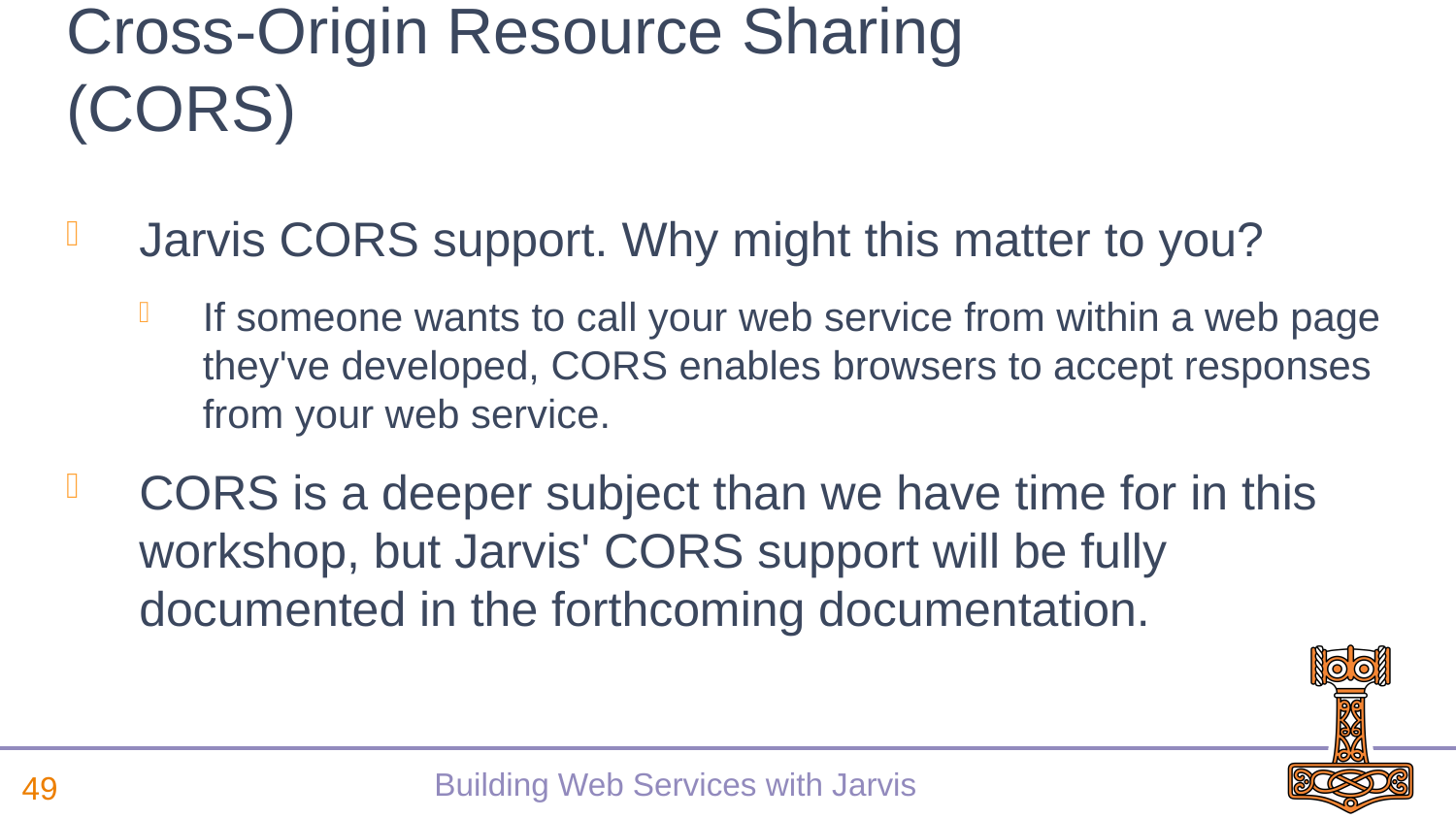

# Cross-Origin Resource Sharing (CORS)
Jarvis CORS support. Why might this matter to you?
If someone wants to call your web service from within a web page they've developed, CORS enables browsers to accept responses from your web service.
CORS is a deeper subject than we have time for in this workshop, but Jarvis' CORS support will be fully documented in the forthcoming documentation.